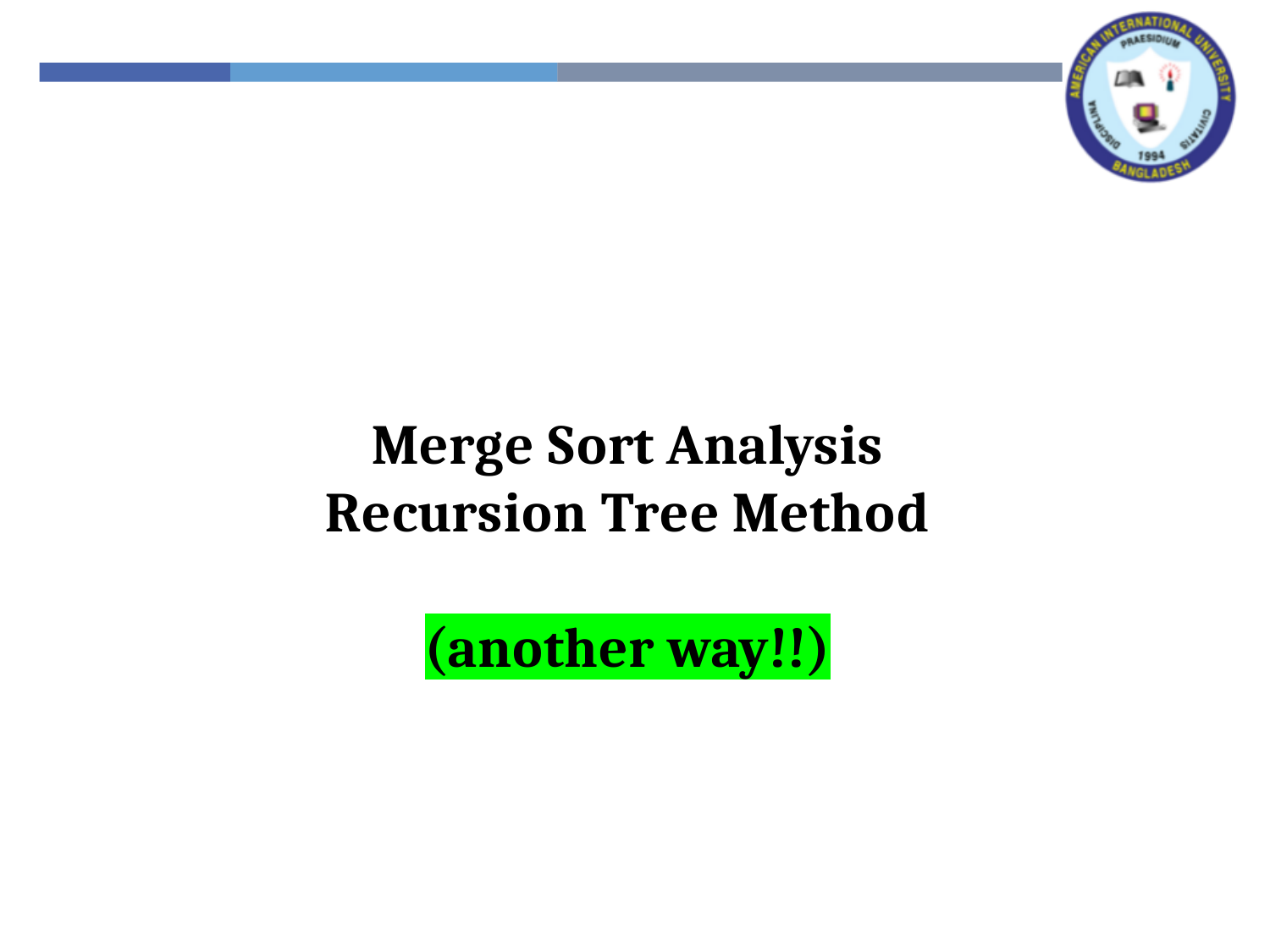

Merge Sort Analysis
Recursion Tree Method

(another way!!)